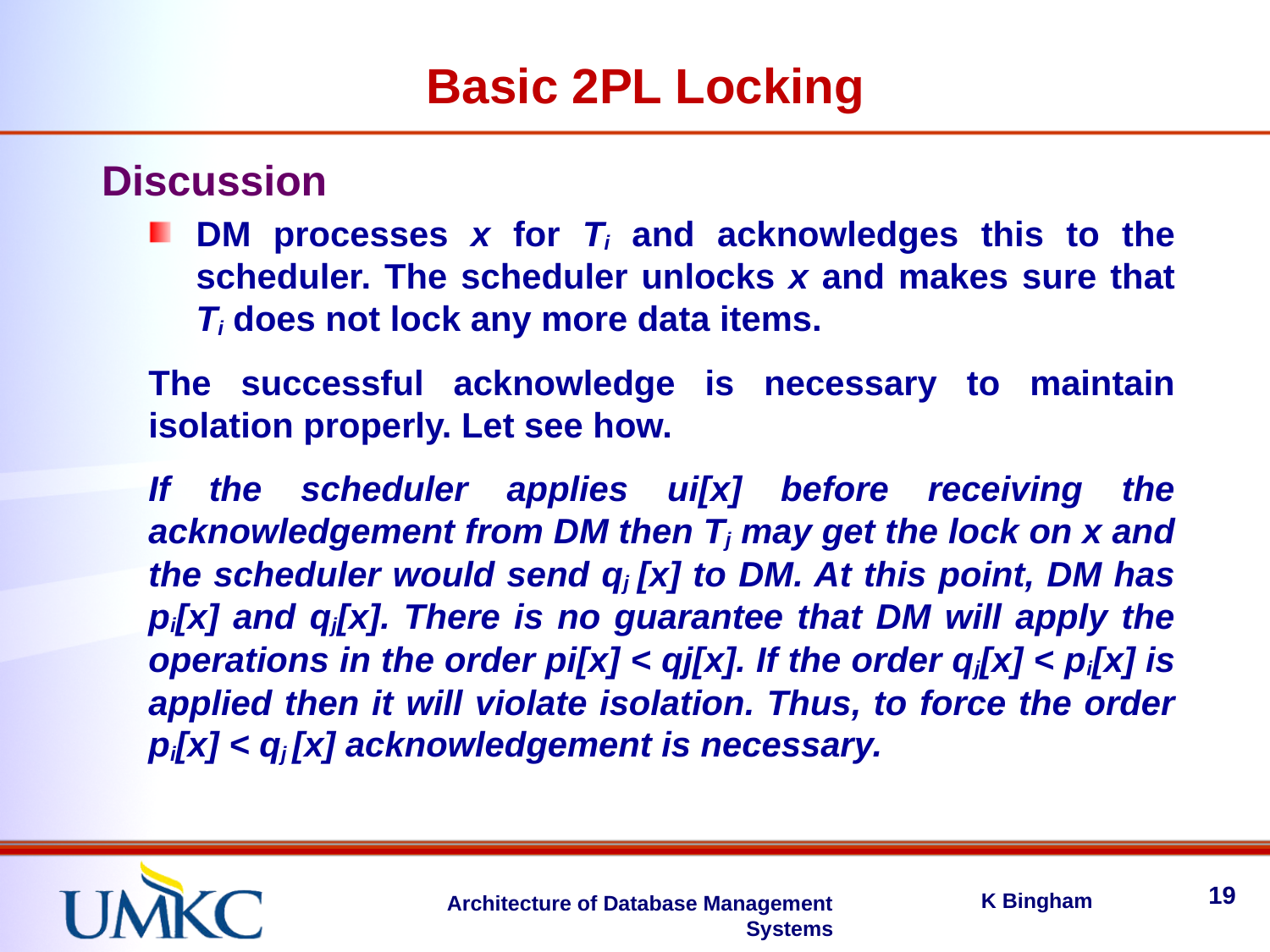

Basic 2PL Locking
Discussion
DM processes x for Ti and acknowledges this to the scheduler. The scheduler unlocks x and makes sure that Ti does not lock any more data items.
The successful acknowledge is necessary to maintain isolation properly. Let see how.
If the scheduler applies ui[x] before receiving the acknowledgement from DM then Tj may get the lock on x and the scheduler would send qj [x] to DM. At this point, DM has pi[x] and qj[x]. There is no guarantee that DM will apply the operations in the order pi[x] < qj[x]. If the order qj[x] < pi[x] is applied then it will violate isolation. Thus, to force the order pi[x] < qj [x] acknowledgement is necessary.

19